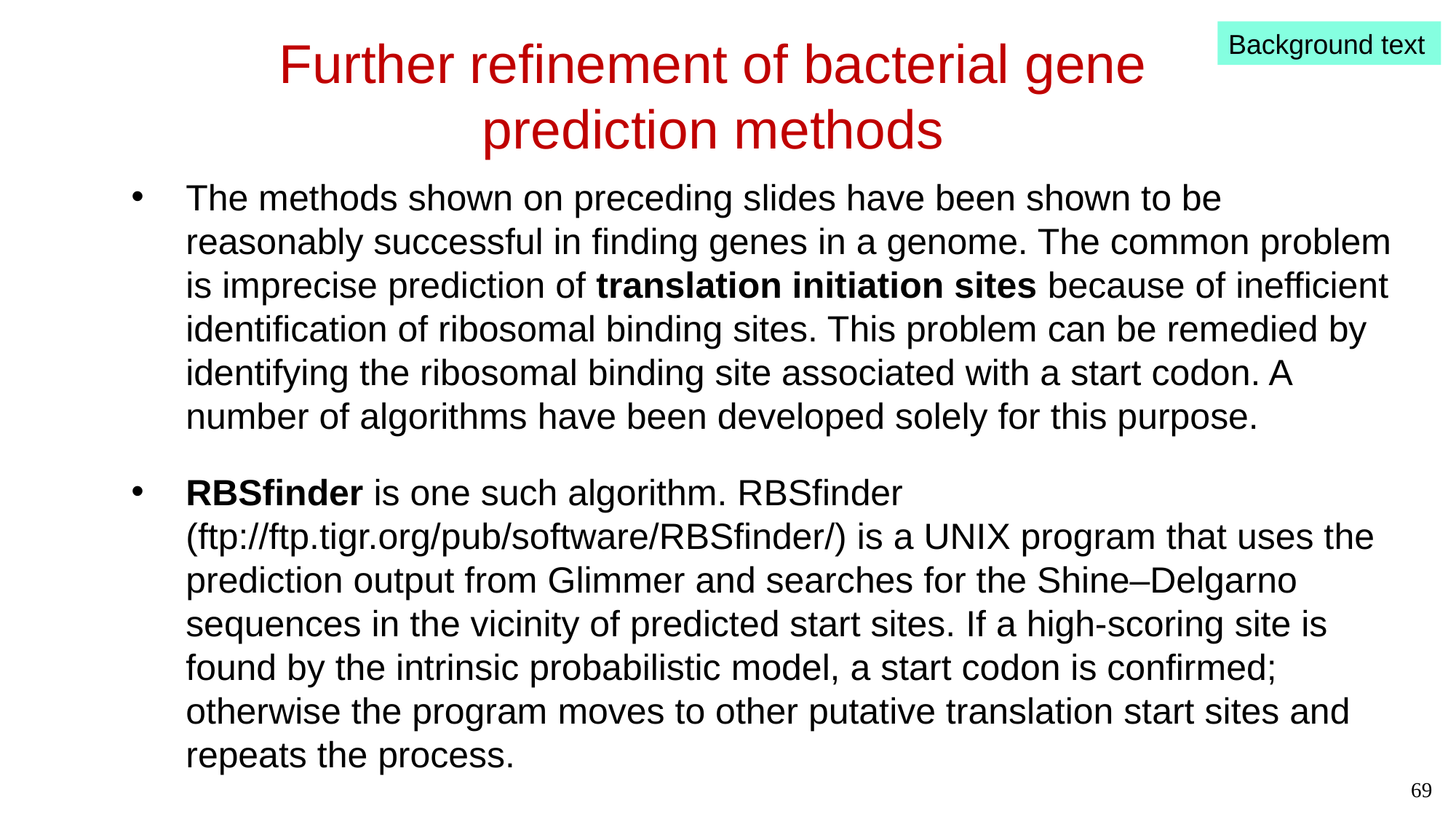

Background text
# Further refinement of bacterial gene prediction methods
The methods shown on preceding slides have been shown to be reasonably successful in finding genes in a genome. The common problem is imprecise prediction of translation initiation sites because of inefficient identification of ribosomal binding sites. This problem can be remedied by identifying the ribosomal binding site associated with a start codon. A number of algorithms have been developed solely for this purpose.

RBSfinder is one such algorithm. RBSfinder (ftp://ftp.tigr.org/pub/software/RBSfinder/) is a UNIX program that uses the prediction output from Glimmer and searches for the Shine–Delgarno sequences in the vicinity of predicted start sites. If a high-scoring site is found by the intrinsic probabilistic model, a start codon is confirmed; otherwise the program moves to other putative translation start sites and repeats the process.
69